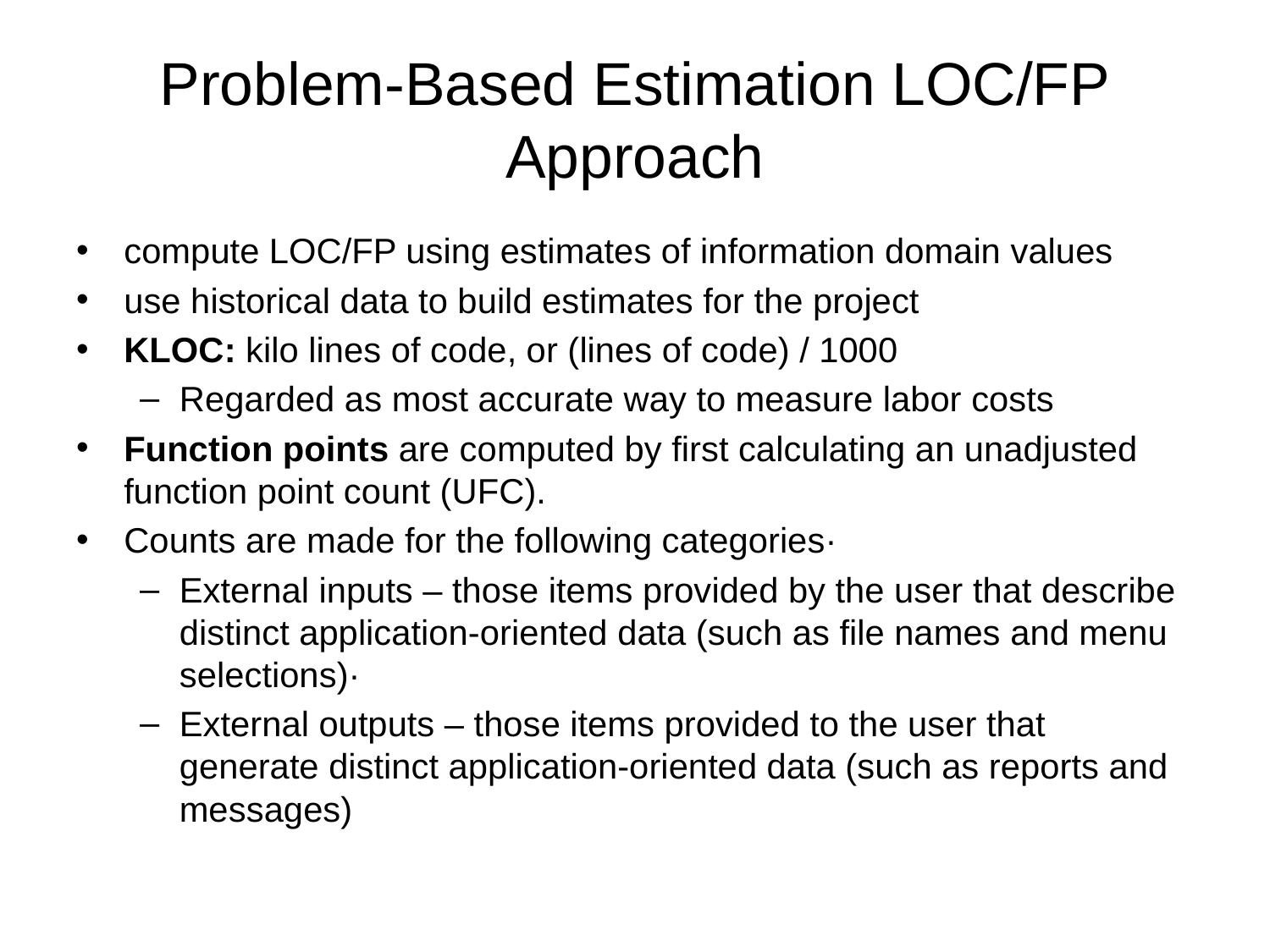

# Problem-Based Estimation LOC/FP Approach
compute LOC/FP using estimates of information domain values
use historical data to build estimates for the project
KLOC: kilo lines of code, or (lines of code) / 1000
Regarded as most accurate way to measure labor costs
Function points are computed by first calculating an unadjusted function point count (UFC).
Counts are made for the following categories·
External inputs – those items provided by the user that describe distinct application-oriented data (such as file names and menu selections)·
External outputs – those items provided to the user that generate distinct application-oriented data (such as reports and messages)